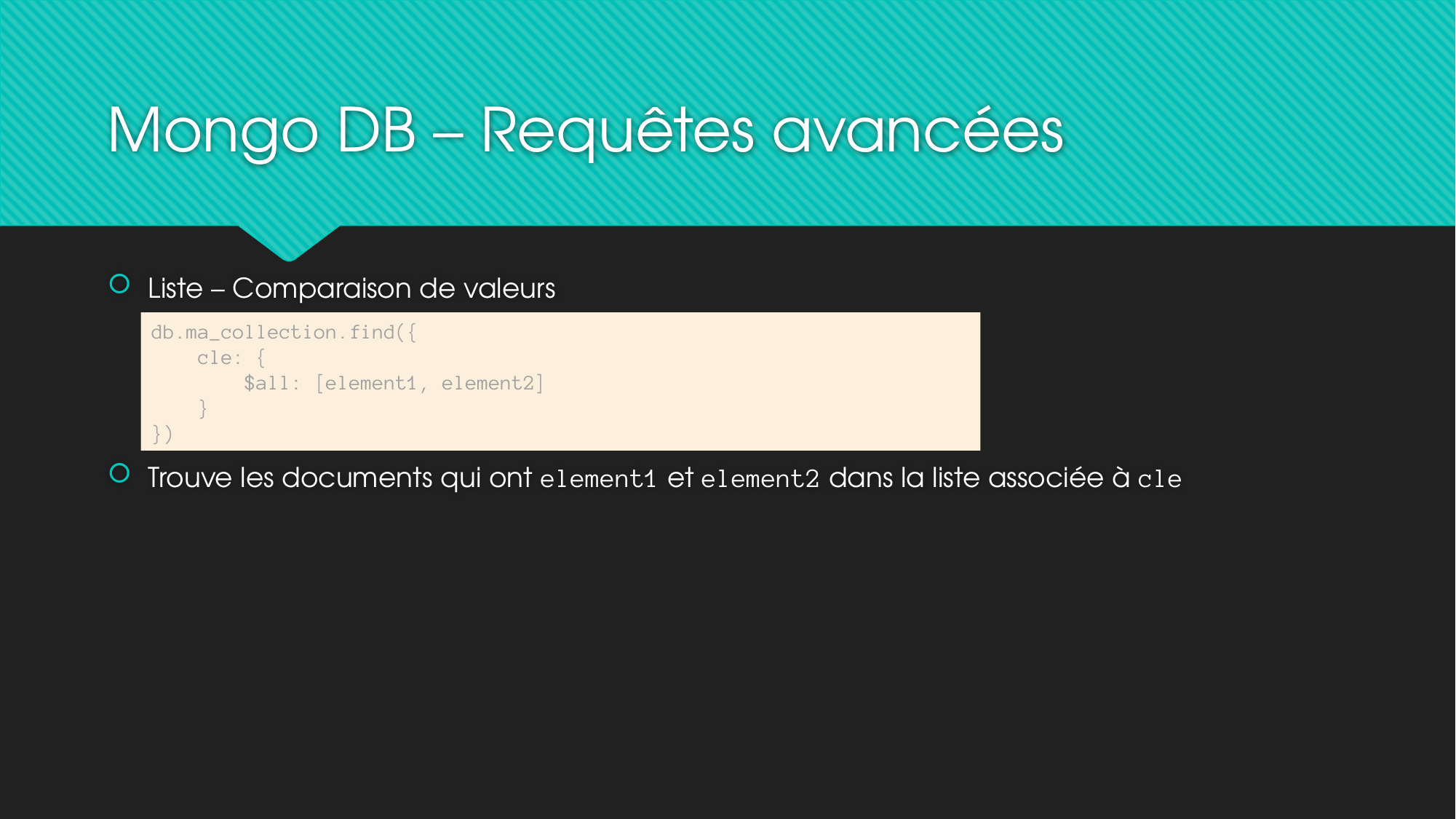

# Mongo DB – Requêtes avancées
Liste – Comparaison de valeurs

Trouve les documents qui ont element1 et element2 dans la liste associée à cle

db.ma_collection.find({
    cle: {
        $all: [element1, element2]
    }
})